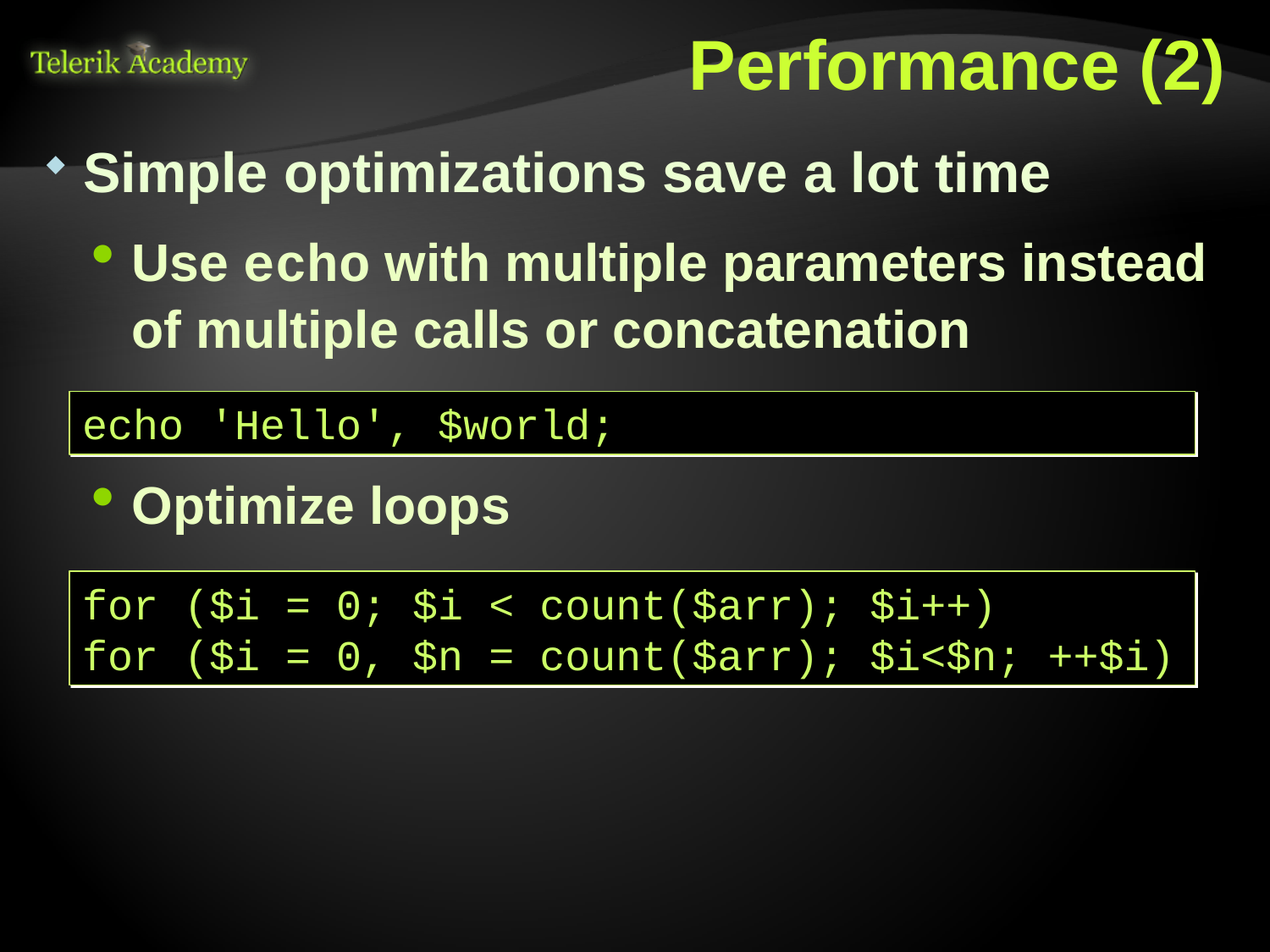

# Performance (2)
Simple optimizations save a lot time
Use echo with multiple parameters instead of multiple calls or concatenation

Optimize loops
echo 'Hello', $world;
for ($i = 0; $i < count($arr); $i++)
for ($i = 0, $n = count($arr); $i<$n; ++$i)